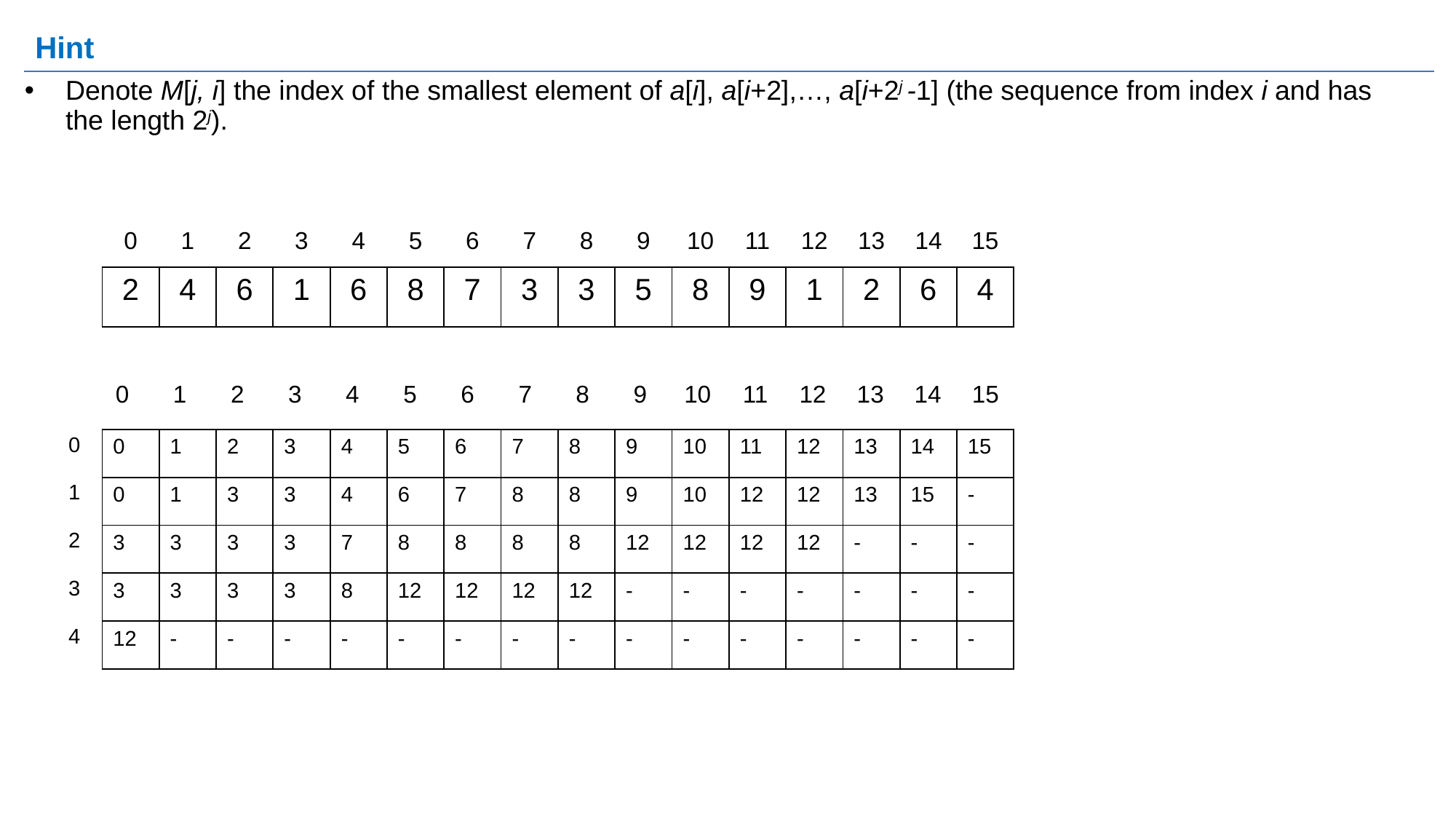

# Hint
Denote M[j, i] the index of the smallest element of a[i], a[i+2],…, a[i+2j -1] (the sequence from index i and has the length 2j).
| 0 | 1 | 2 | 3 | 4 | 5 | 6 | 7 | 8 | 9 | 10 | 11 | 12 | 13 | 14 | 15 |
| --- | --- | --- | --- | --- | --- | --- | --- | --- | --- | --- | --- | --- | --- | --- | --- |
| 2 | 4 | 6 | 1 | 6 | 8 | 7 | 3 | 3 | 5 | 8 | 9 | 1 | 2 | 6 | 4 |
| --- | --- | --- | --- | --- | --- | --- | --- | --- | --- | --- | --- | --- | --- | --- | --- |
| 0 | 1 | 2 | 3 | 4 | 5 | 6 | 7 | 8 | 9 | 10 | 11 | 12 | 13 | 14 | 15 |
| --- | --- | --- | --- | --- | --- | --- | --- | --- | --- | --- | --- | --- | --- | --- | --- |
| 0 |
| --- |
| 1 |
| 2 |
| 3 |
| 4 |
| 0 | 1 | 2 | 3 | 4 | 5 | 6 | 7 | 8 | 9 | 10 | 11 | 12 | 13 | 14 | 15 |
| --- | --- | --- | --- | --- | --- | --- | --- | --- | --- | --- | --- | --- | --- | --- | --- |
| 0 | 1 | 3 | 3 | 4 | 6 | 7 | 8 | 8 | 9 | 10 | 12 | 12 | 13 | 15 | - |
| 3 | 3 | 3 | 3 | 7 | 8 | 8 | 8 | 8 | 12 | 12 | 12 | 12 | - | - | - |
| 3 | 3 | 3 | 3 | 8 | 12 | 12 | 12 | 12 | - | - | - | - | - | - | - |
| 12 | - | - | - | - | - | - | - | - | - | - | - | - | - | - | - |